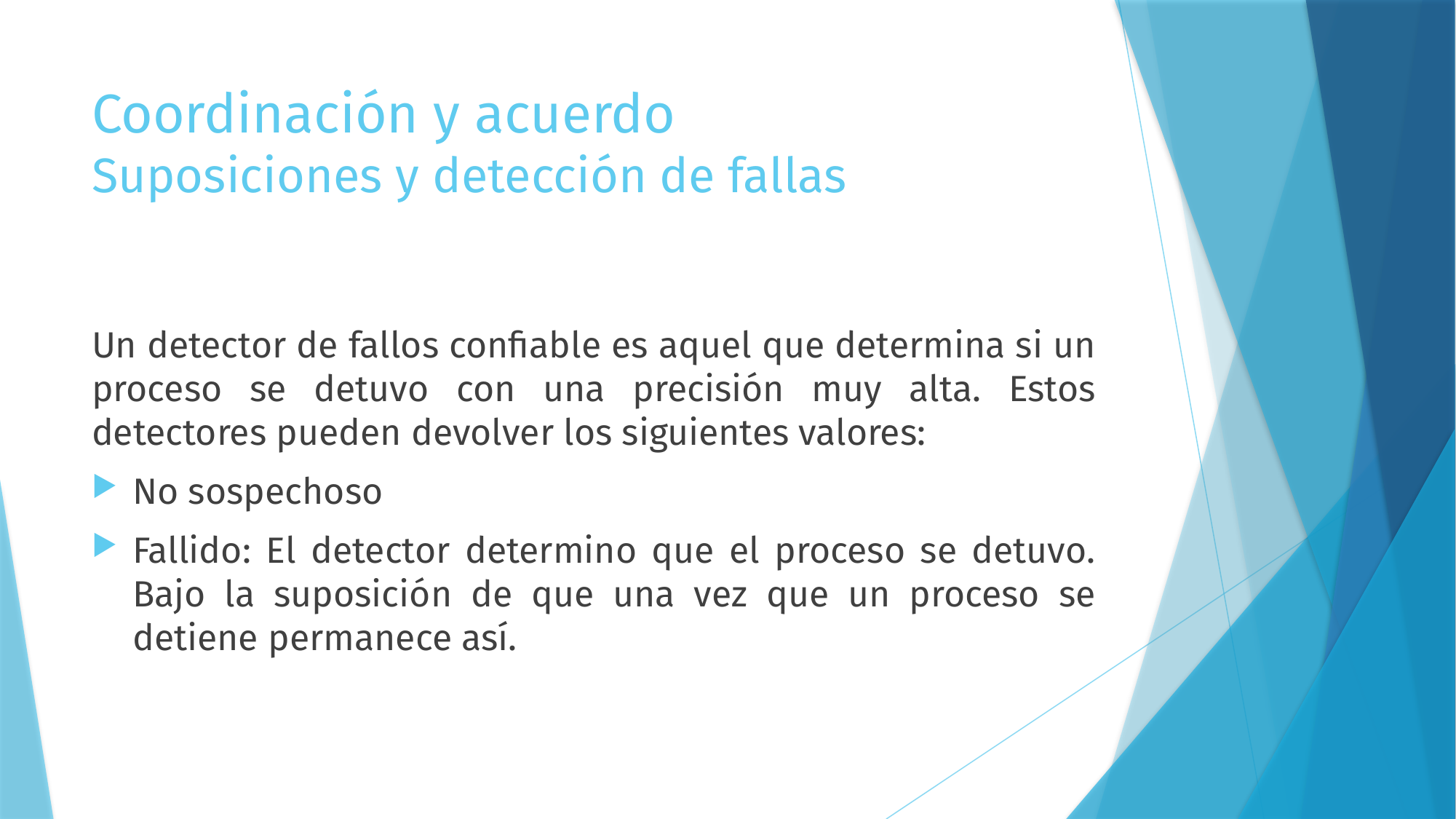

# Coordinación y acuerdo Suposiciones y detección de fallas
Un detector de fallos confiable es aquel que determina si un proceso se detuvo con una precisión muy alta. Estos detectores pueden devolver los siguientes valores:
No sospechoso
Fallido: El detector determino que el proceso se detuvo. Bajo la suposición de que una vez que un proceso se detiene permanece así.